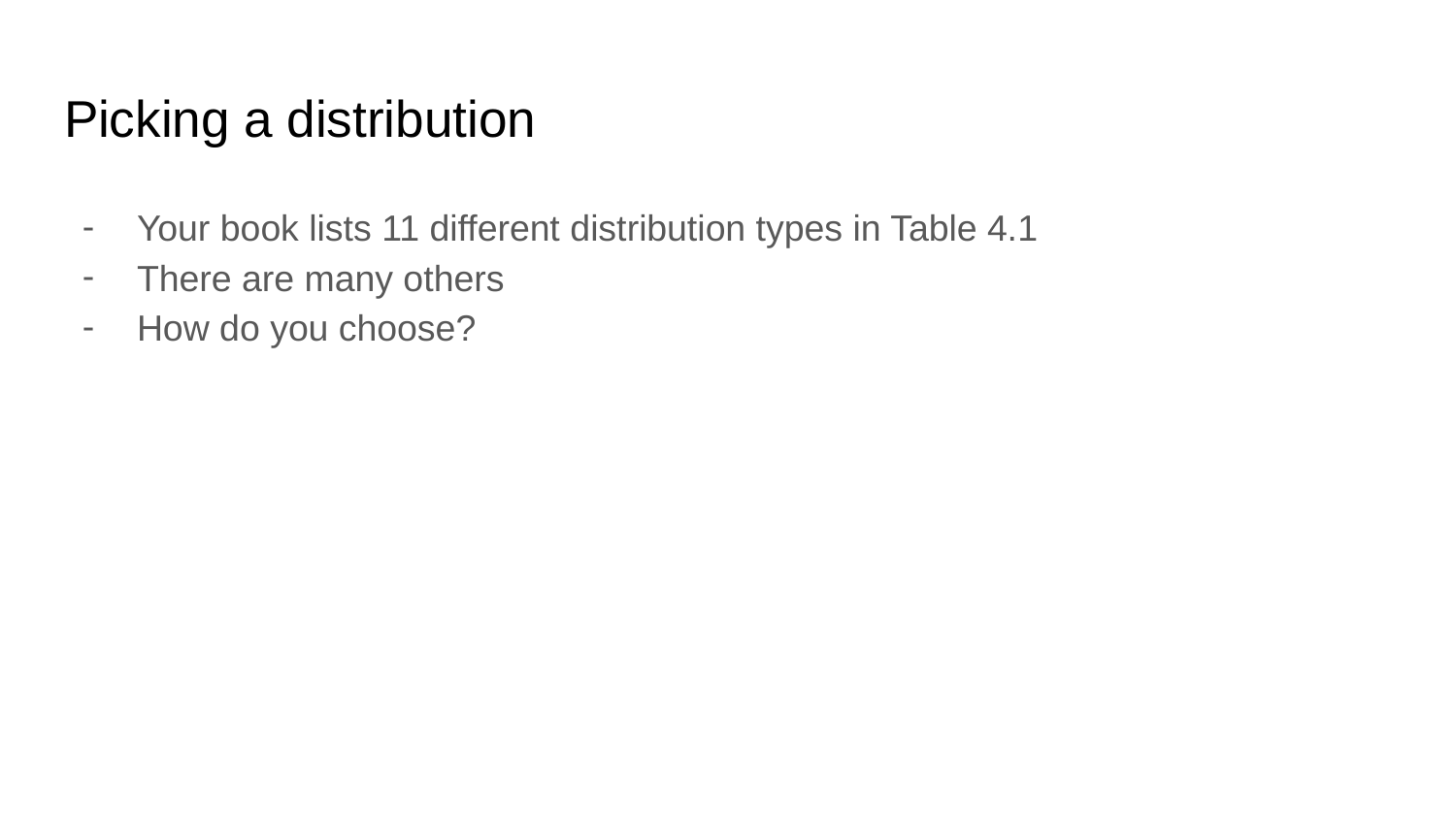

# Picking a distribution
Your book lists 11 different distribution types in Table 4.1
There are many others
How do you choose?